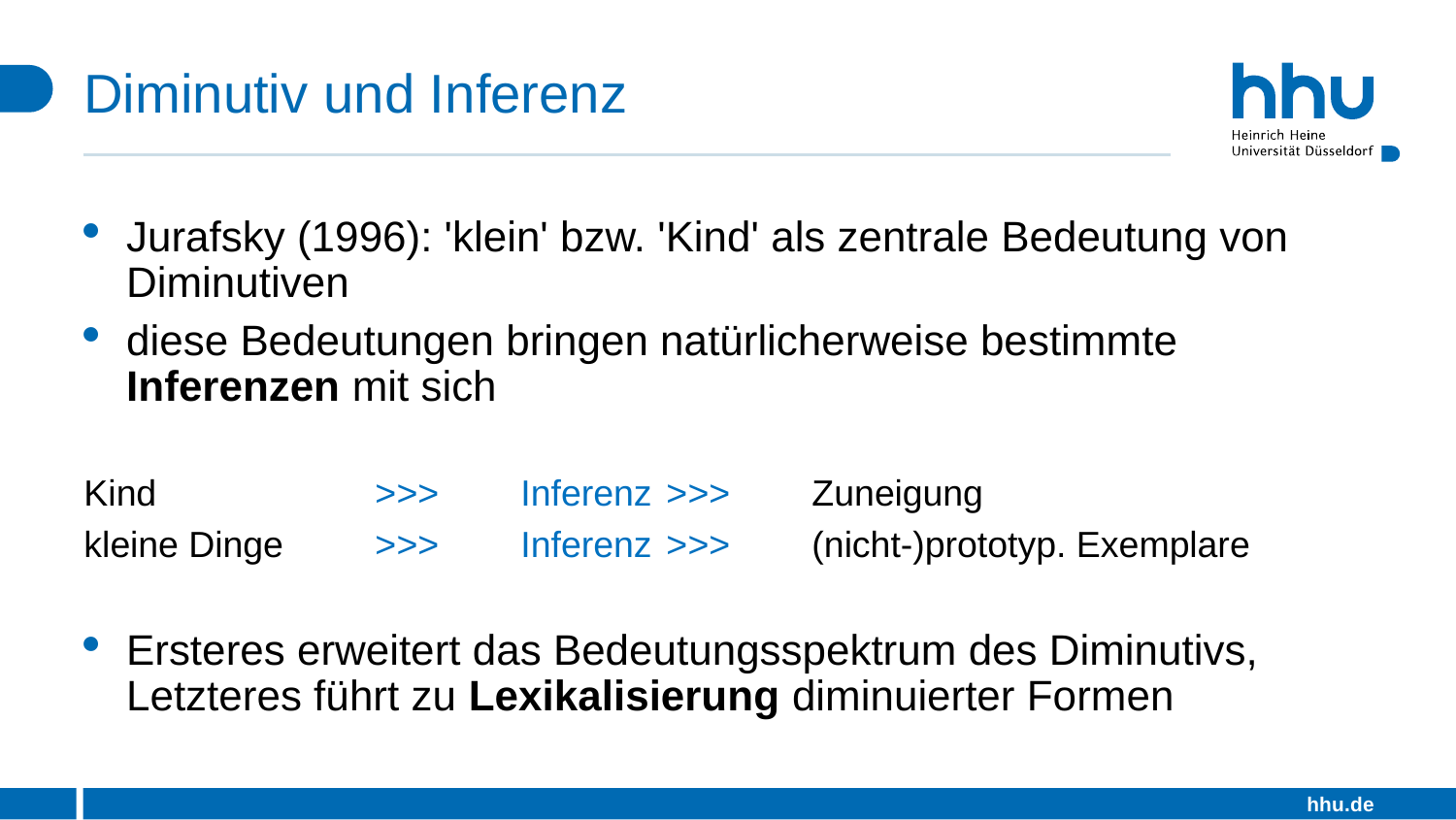

# Diminutiv und Inferenz
Jurafsky (1996): 'klein' bzw. 'Kind' als zentrale Bedeutung von Diminutiven
diese Bedeutungen bringen natürlicherweise bestimmte Inferenzen mit sich

Kind		>>>	Inferenz	>>>	Zuneigung
kleine Dinge	>>>	Inferenz	>>> 	(nicht-)prototyp. Exemplare

Ersteres erweitert das Bedeutungsspektrum des Diminutivs, Letzteres führt zu Lexikalisierung diminuierter Formen